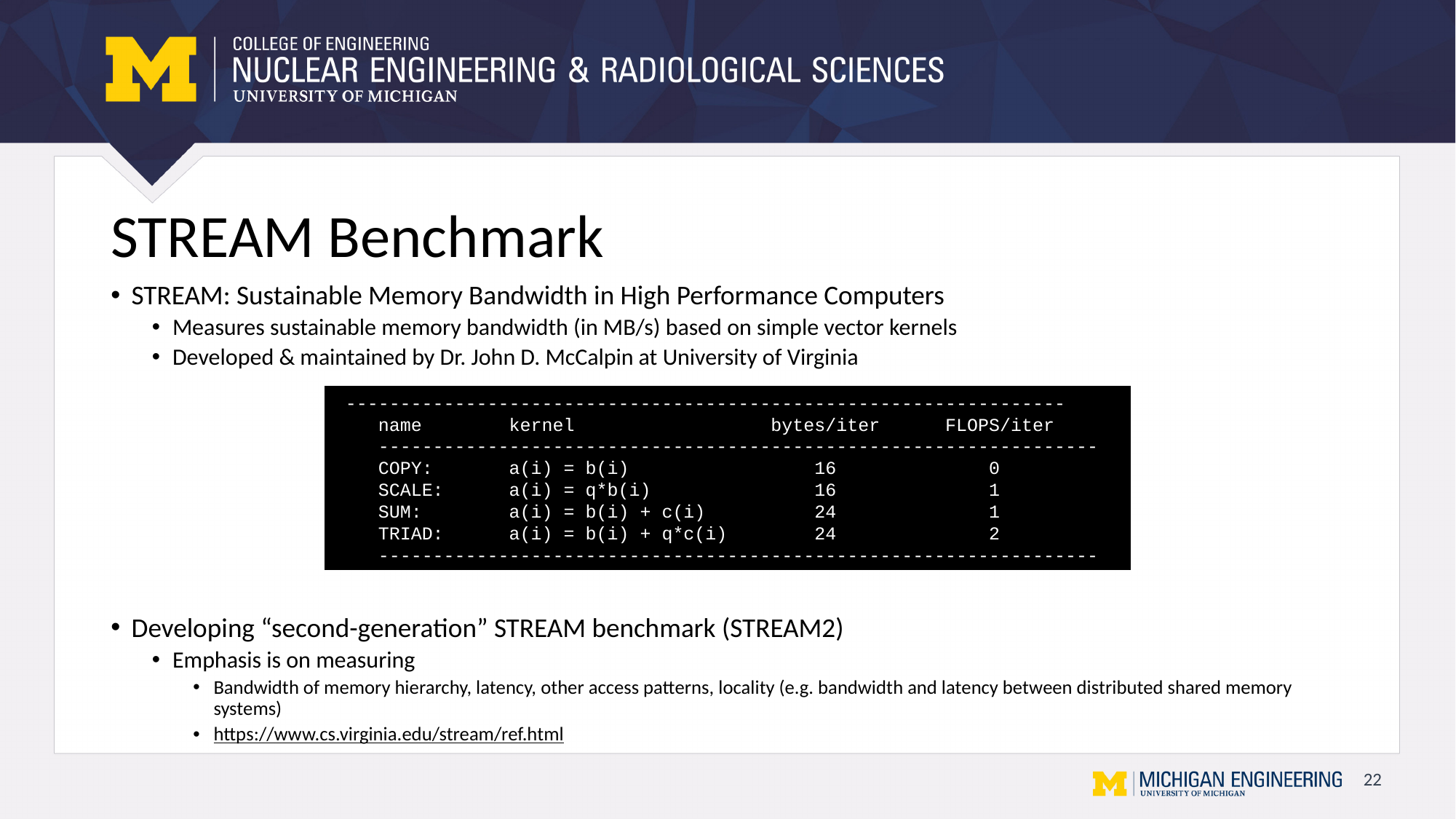

# STREAM Benchmark
STREAM: Sustainable Memory Bandwidth in High Performance Computers
Measures sustainable memory bandwidth (in MB/s) based on simple vector kernels
Developed & maintained by Dr. John D. McCalpin at University of Virginia

Developing “second-generation” STREAM benchmark (STREAM2)
Emphasis is on measuring
Bandwidth of memory hierarchy, latency, other access patterns, locality (e.g. bandwidth and latency between distributed shared memory systems)
https://www.cs.virginia.edu/stream/ref.html
 ------------------------------------------------------------------
    name        kernel                  bytes/iter      FLOPS/iter
    ------------------------------------------------------------------
    COPY:       a(i) = b(i)                 16              0
    SCALE:      a(i) = q*b(i)               16              1
    SUM:        a(i) = b(i) + c(i)          24              1
    TRIAD:      a(i) = b(i) + q*c(i)        24              2
    ------------------------------------------------------------------